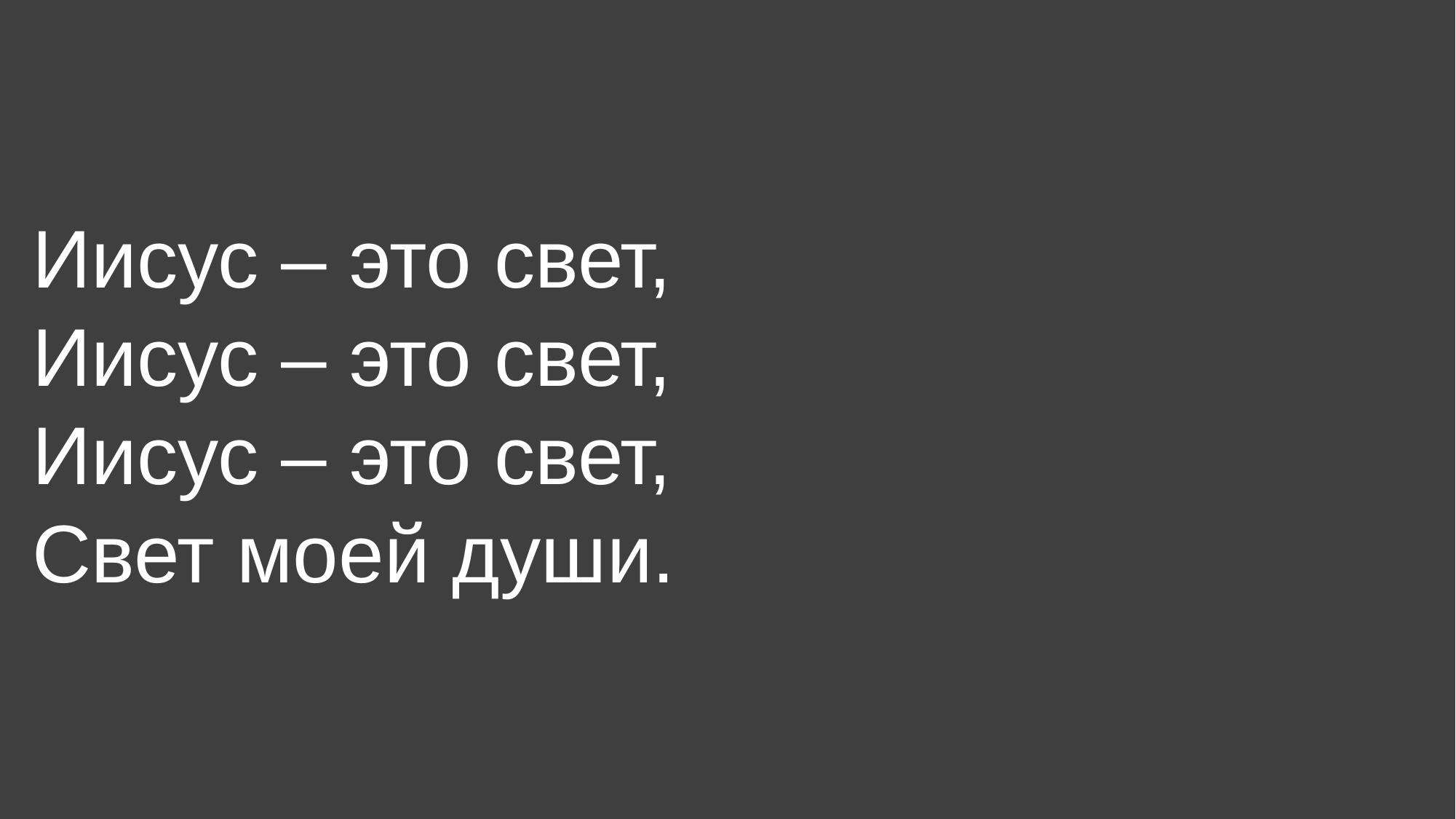

# Иисус – это свет, Иисус – это свет, Иисус – это свет, Свет моей души.